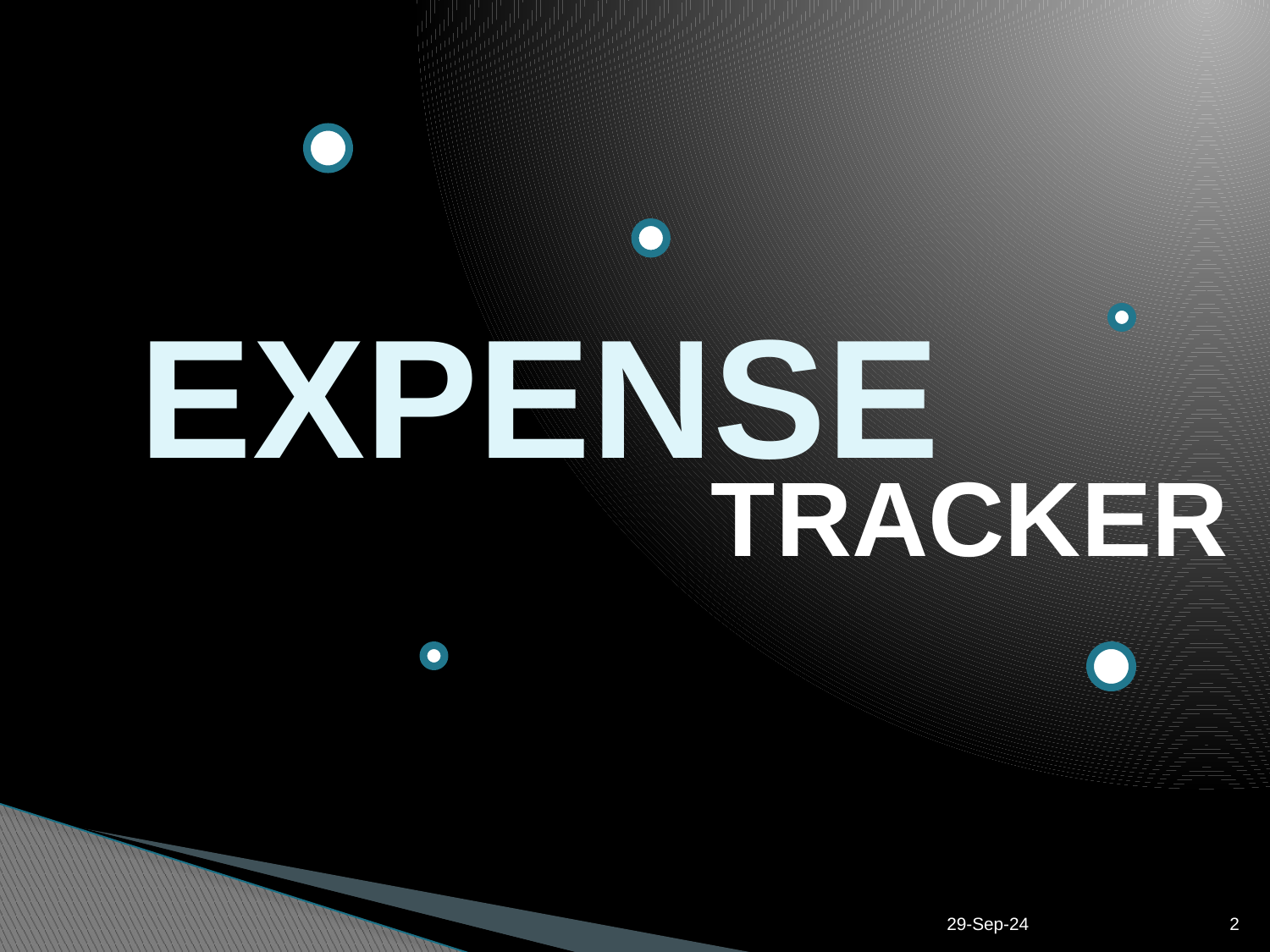

# EXPENSE
TRACKER

EXPENSE TRACKER
29-Sep-24
2